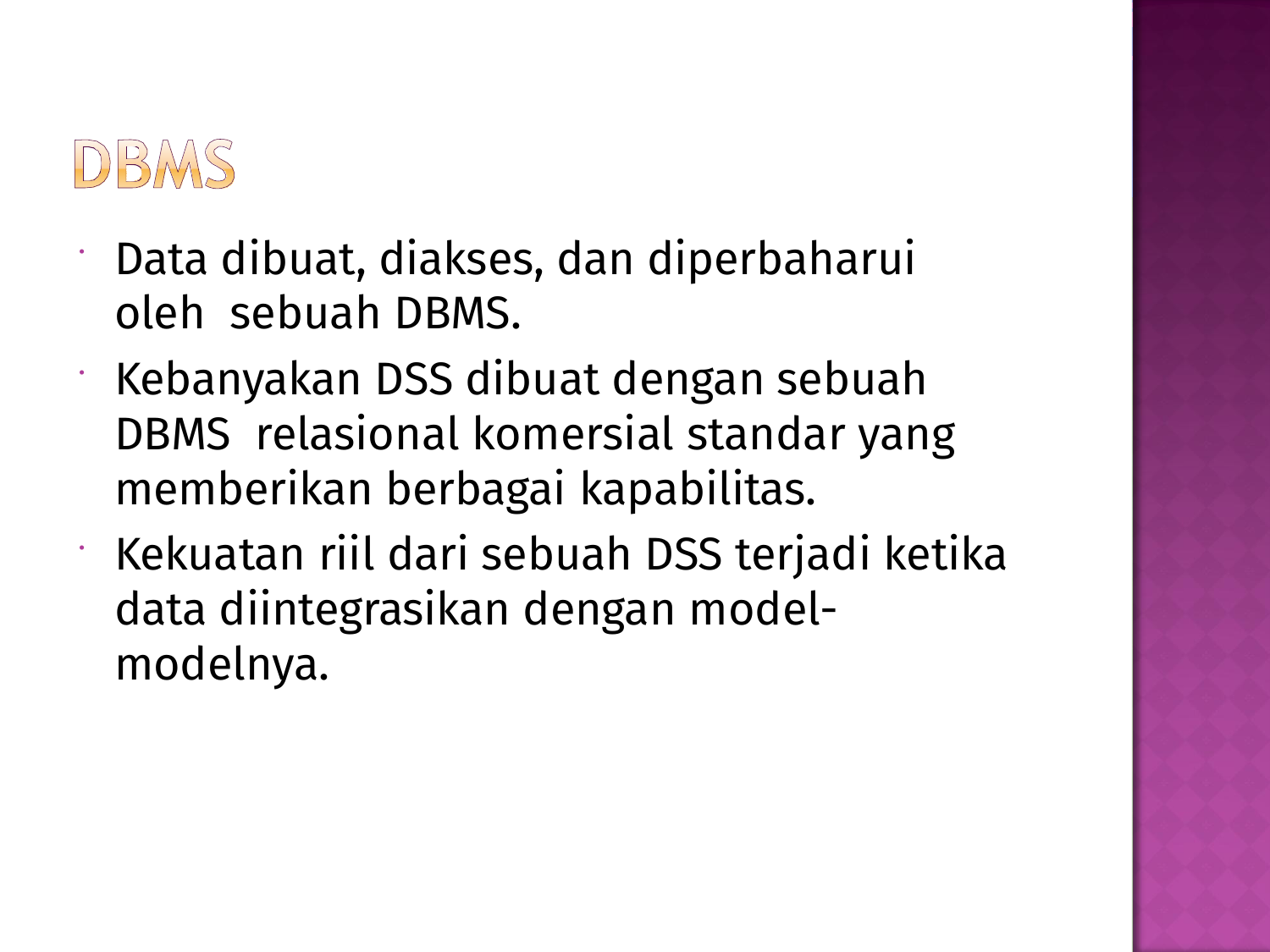

Data dibuat, diakses, dan diperbaharui oleh  sebuah DBMS.
Kebanyakan DSS dibuat dengan sebuah DBMS  relasional komersial standar yang  memberikan berbagai kapabilitas.
Kekuatan riil dari sebuah DSS terjadi ketika  data diintegrasikan dengan model-modelnya.